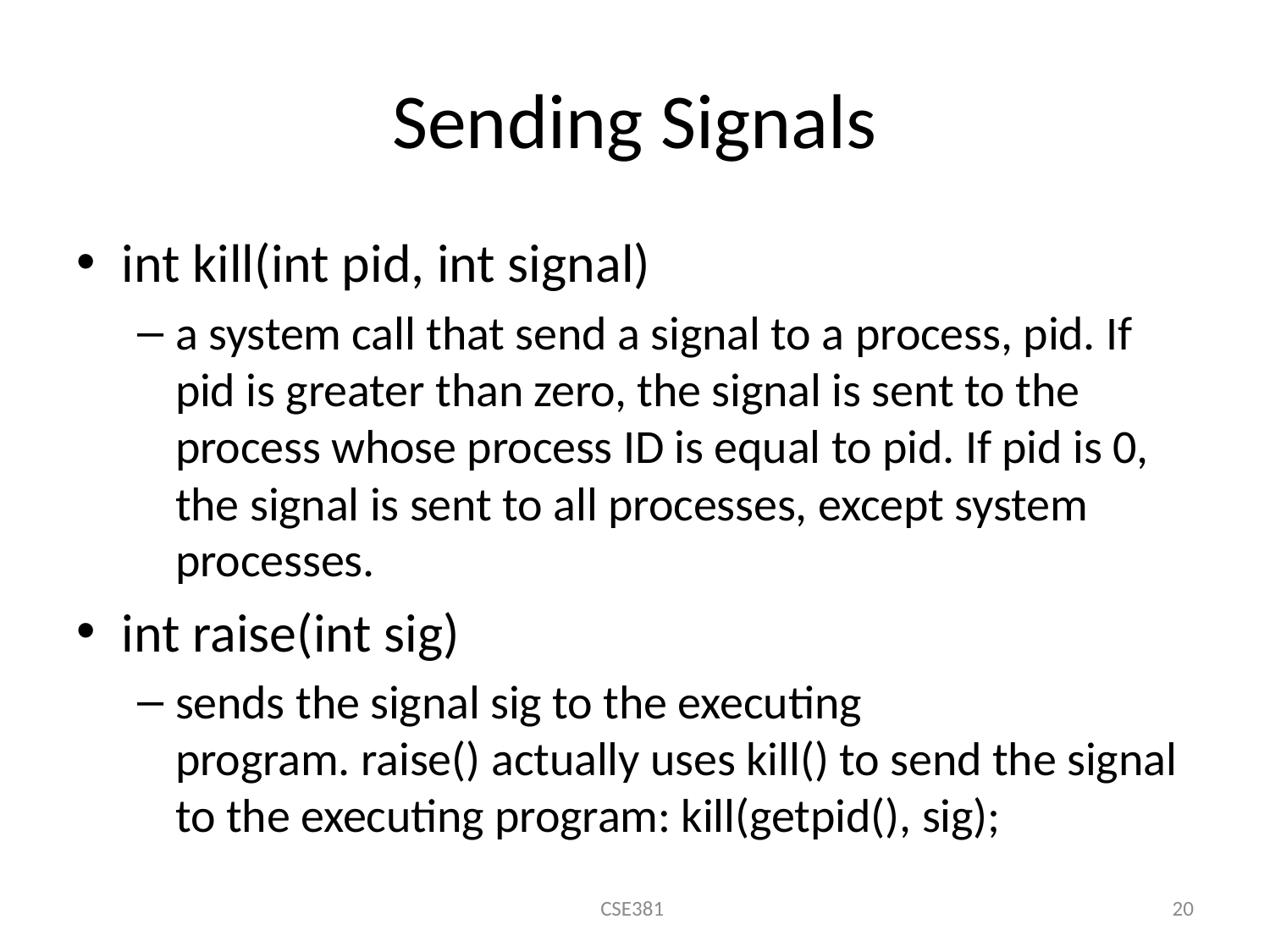

# Sending Signals
int kill(int pid, int signal)
a system call that send a signal to a process, pid. If pid is greater than zero, the signal is sent to the process whose process ID is equal to pid. If pid is 0, the signal is sent to all processes, except system processes.
int raise(int sig)
sends the signal sig to the executing program. raise() actually uses kill() to send the signal to the executing program: kill(getpid(), sig);
CSE381
20